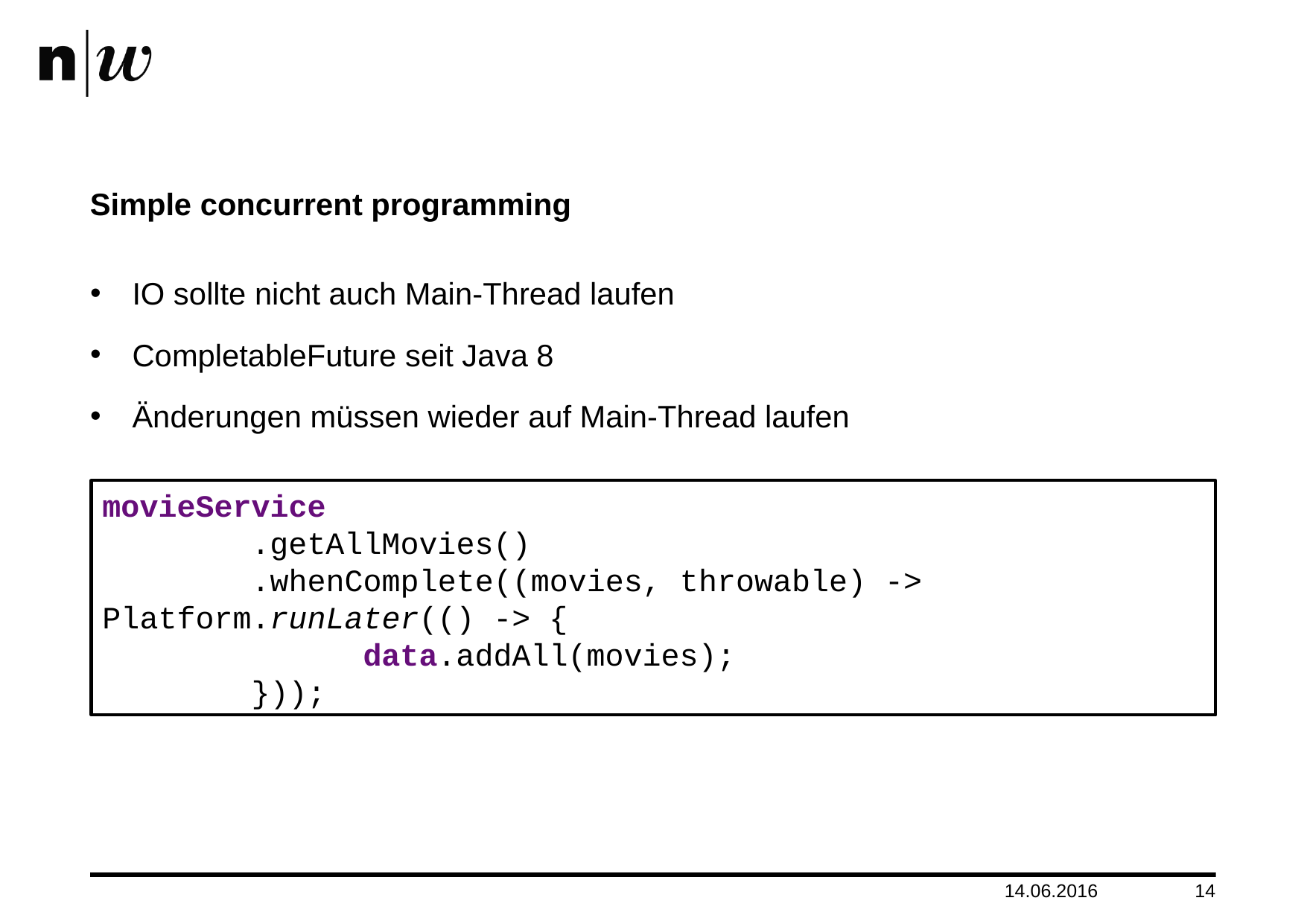

# Simple concurrent programming
IO sollte nicht auch Main-Thread laufen
CompletableFuture seit Java 8
Änderungen müssen wieder auf Main-Thread laufen
movieService
        .getAllMovies()
        .whenComplete((movies, throwable) -> Platform.runLater(() -> {
              data.addAll(movies);
        }));

14.06.2016
14